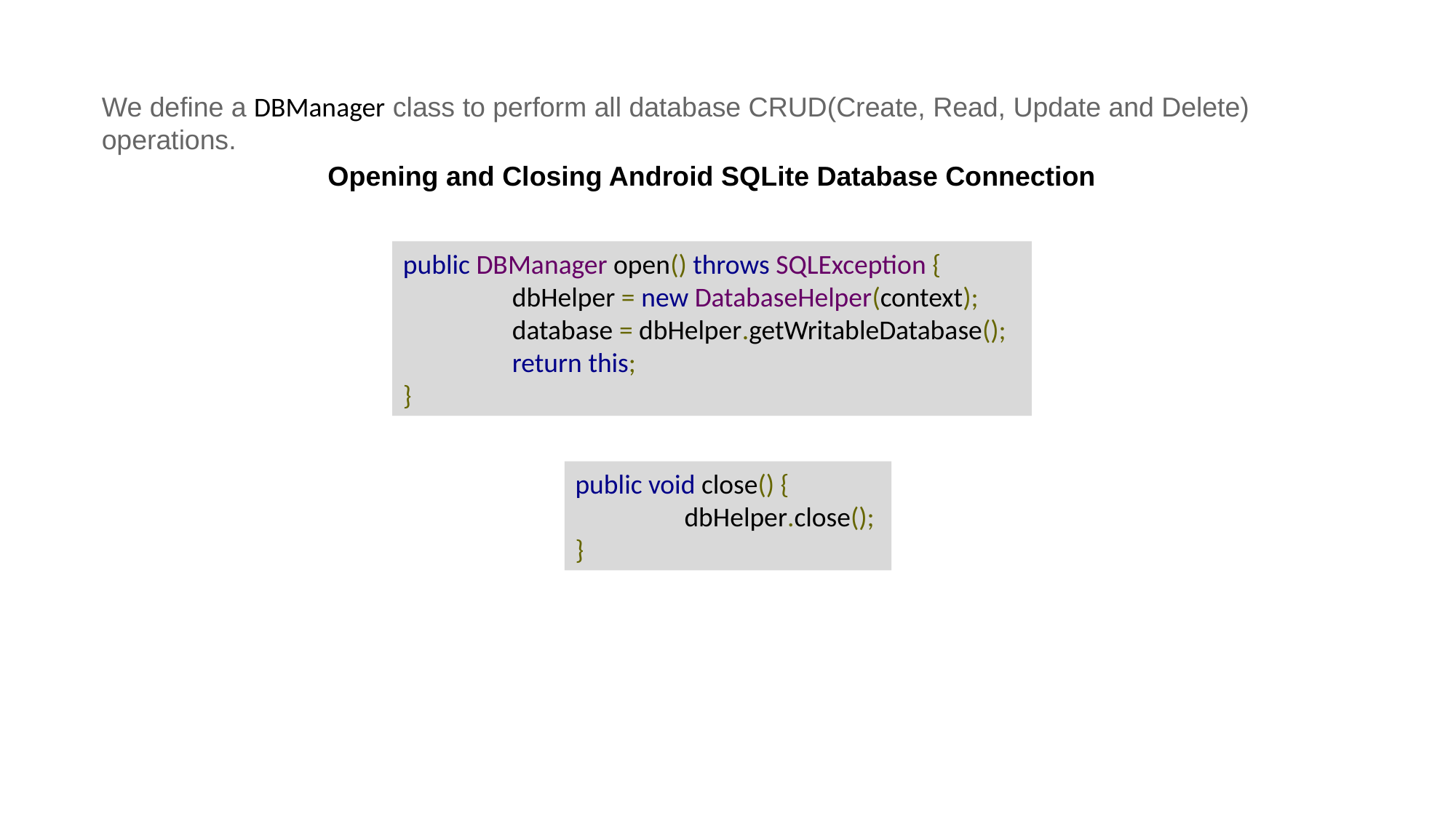

We define a DBManager class to perform all database CRUD(Create, Read, Update and Delete) operations.
Opening and Closing Android SQLite Database Connection
public DBManager open() throws SQLException {
	dbHelper = new DatabaseHelper(context);
	database = dbHelper.getWritableDatabase();
	return this;
}
public void close() {
	dbHelper.close();
}